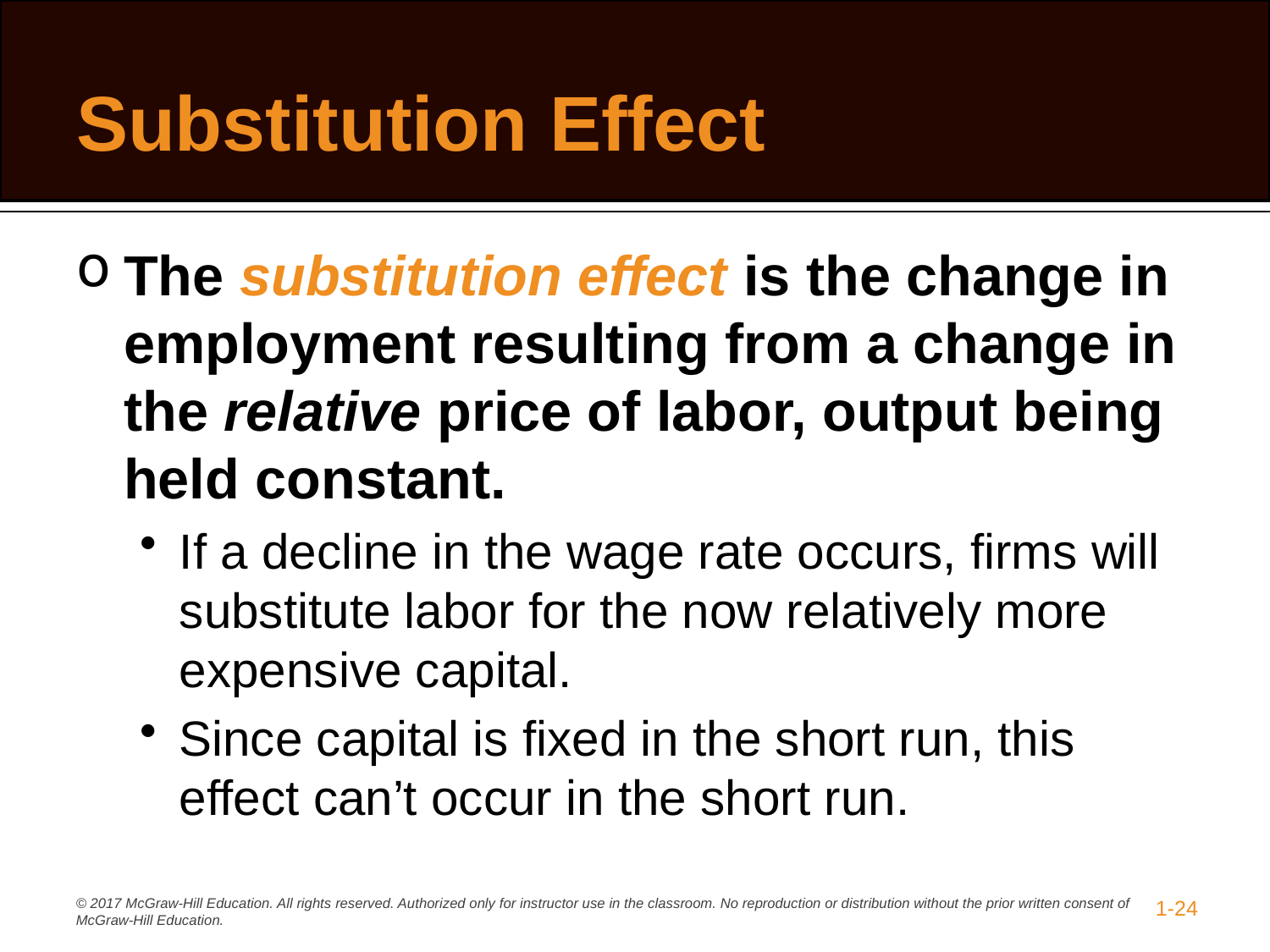

# Substitution Effect
The substitution effect is the change in employment resulting from a change in the relative price of labor, output being held constant.
If a decline in the wage rate occurs, firms will substitute labor for the now relatively more expensive capital.
Since capital is fixed in the short run, this effect can’t occur in the short run.